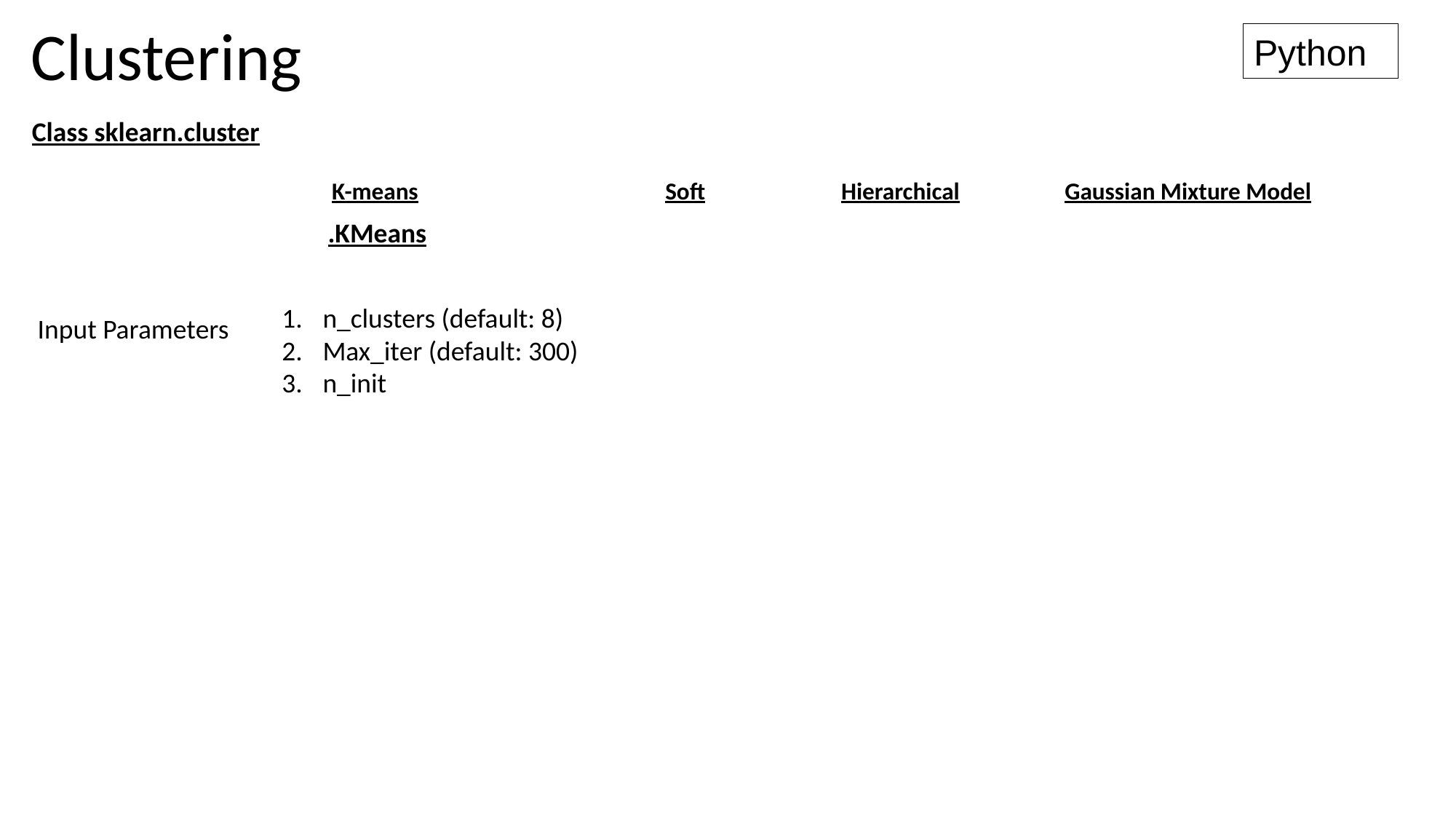

# Clustering
Python
Class sklearn.cluster
K-means
Soft
Hierarchical
Gaussian Mixture Model
.KMeans
n_clusters (default: 8)
Max_iter (default: 300)
n_init
Input Parameters